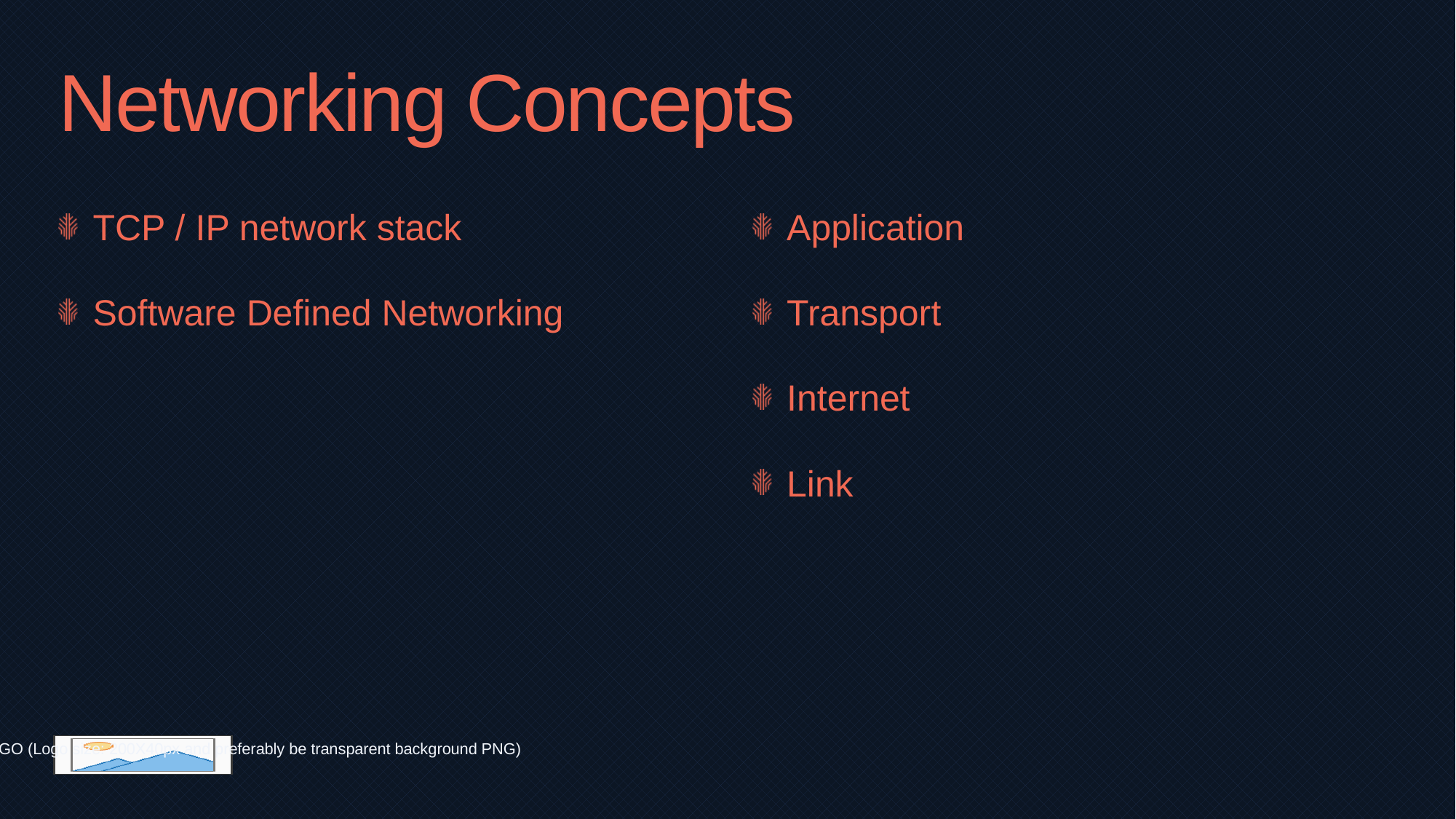

# Networking Concepts
Application
Transport
Internet
Link
TCP / IP network stack
Software Defined Networking